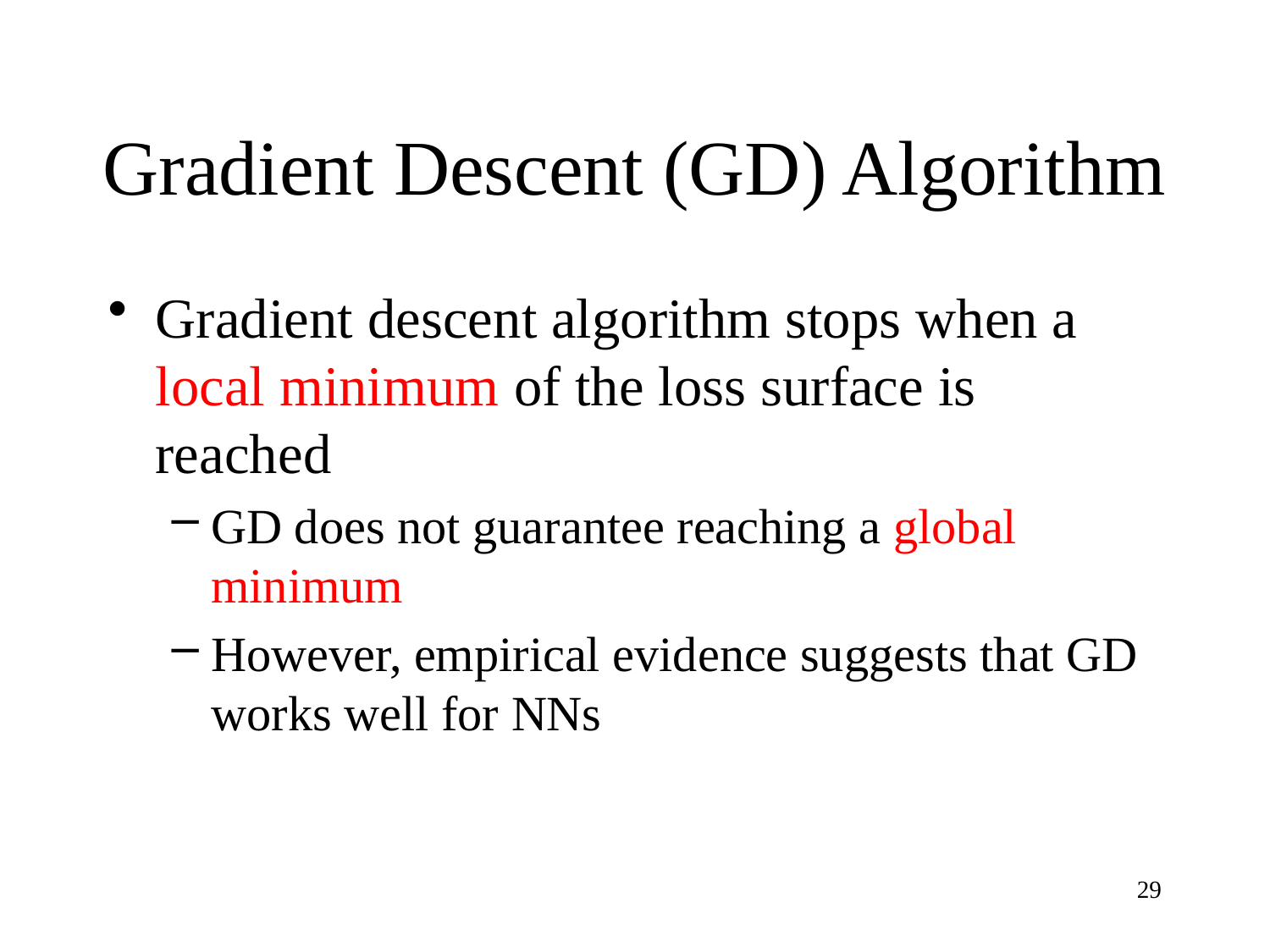

# Gradient Descent (GD) Algorithm
Gradient descent algorithm stops when a local minimum of the loss surface is reached
GD does not guarantee reaching a global minimum
However, empirical evidence suggests that GD works well for NNs

29